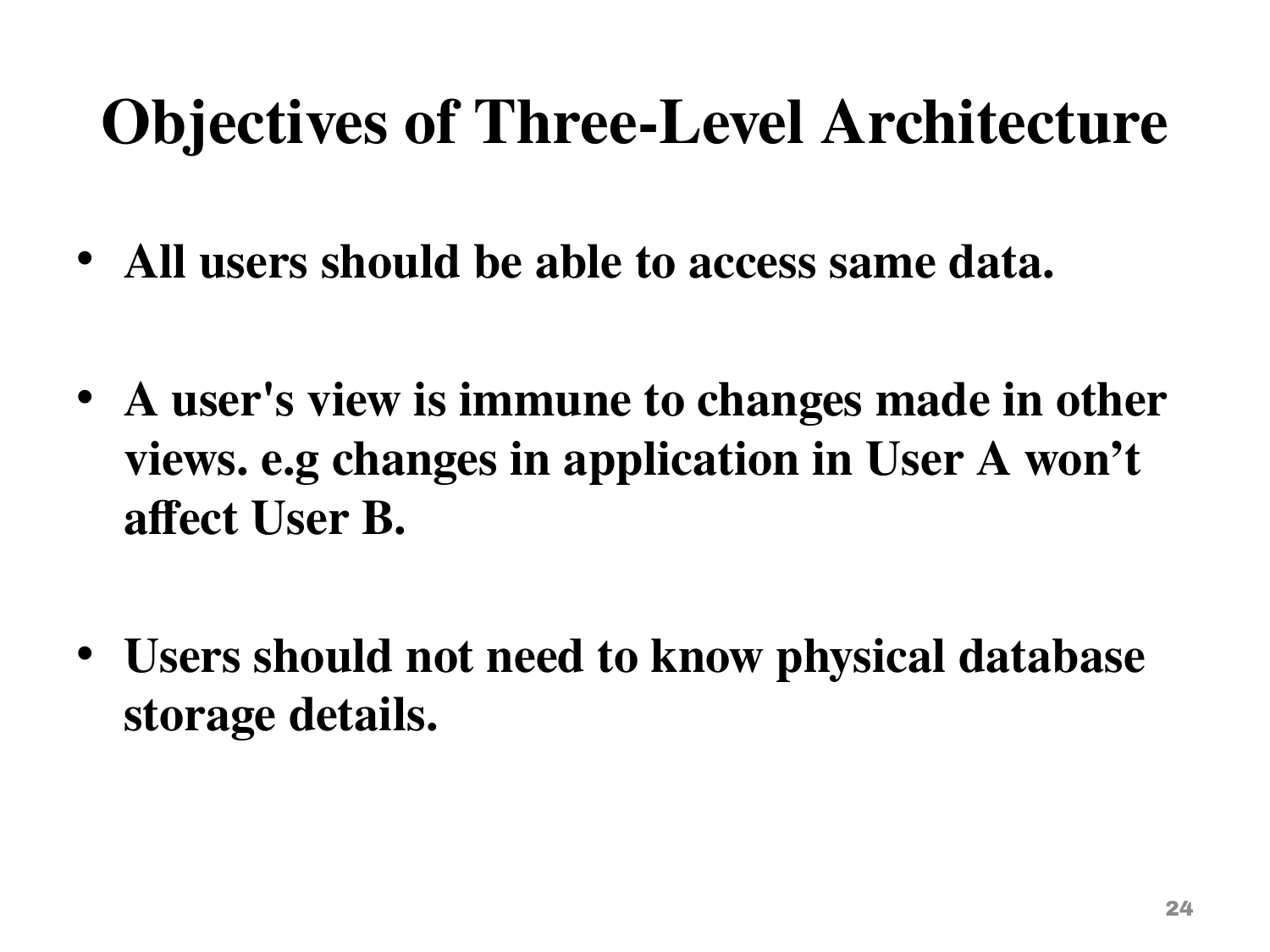

# Objectives of Three-Level Architecture
All users should be able to access same data.

A user's view is immune to changes made in other views. e.g changes in application in User A won’t affect User B.

Users should not need to know physical database storage details.
24